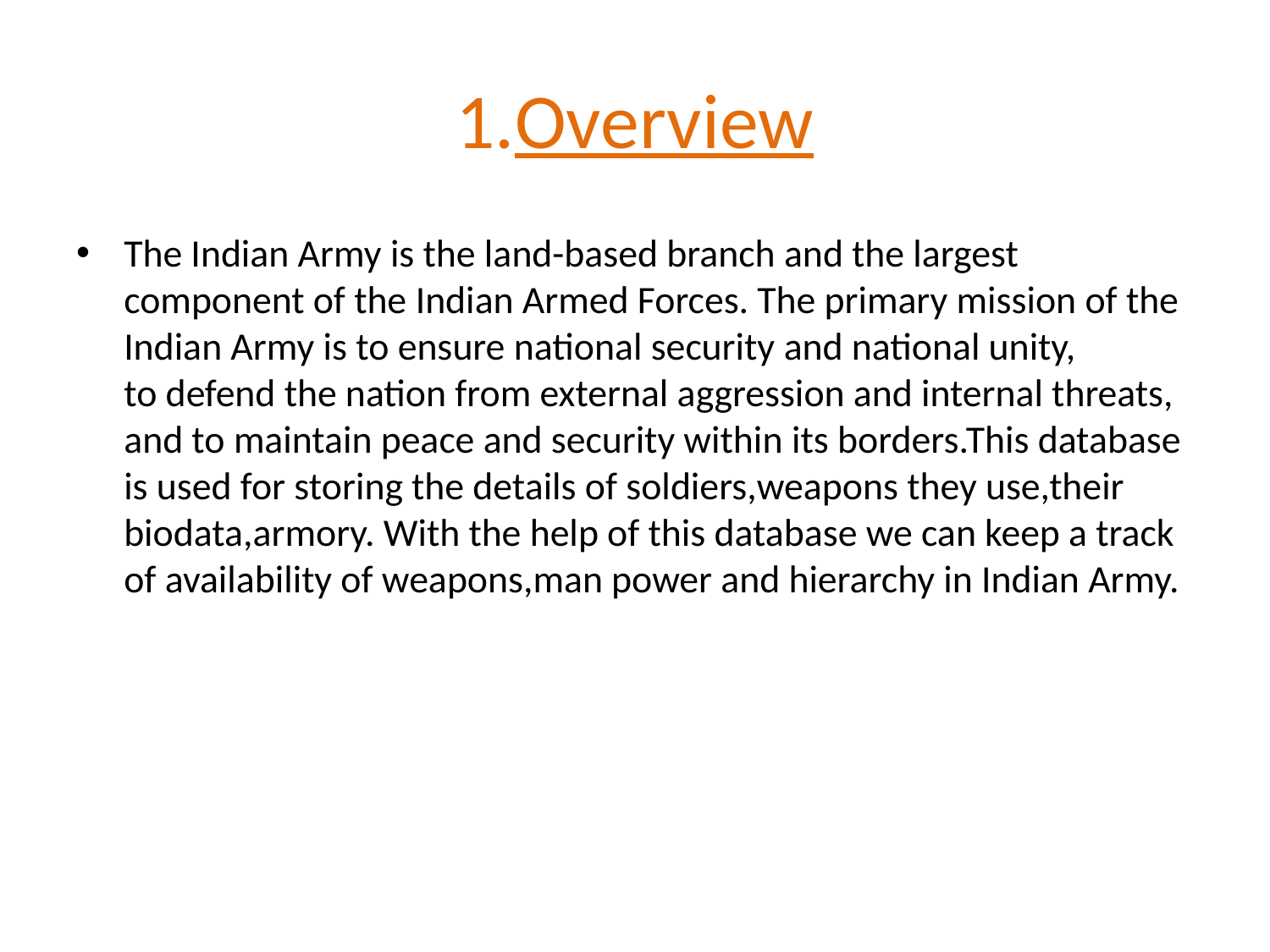

# 1.Overview
The Indian Army is the land-based branch and the largest component of the Indian Armed Forces. The primary mission of the Indian Army is to ensure national security and national unity, to defend the nation from external aggression and internal threats, and to maintain peace and security within its borders.This database is used for storing the details of soldiers,weapons they use,their biodata,armory. With the help of this database we can keep a track of availability of weapons,man power and hierarchy in Indian Army.